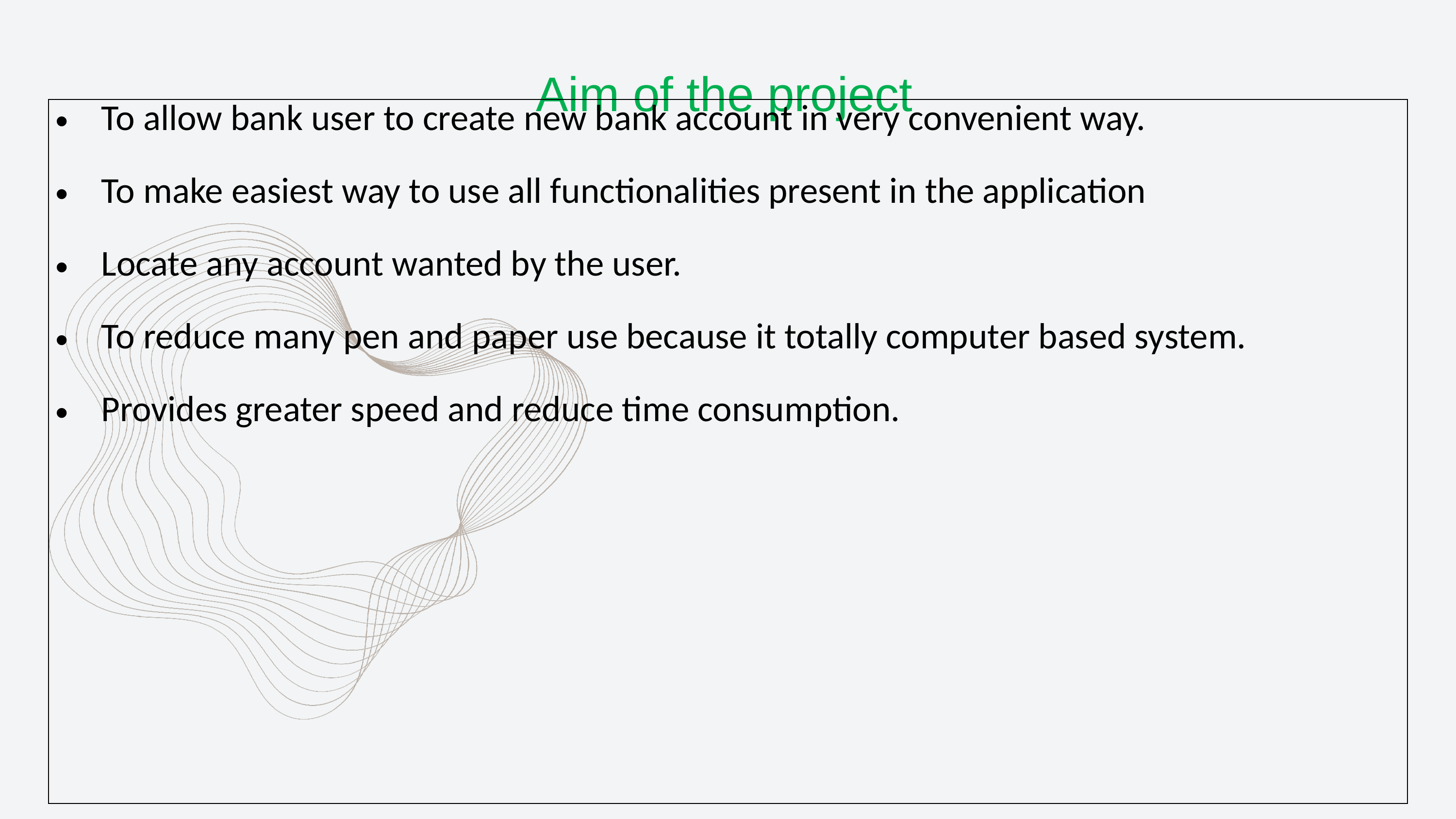

Aim of the project
| To allow bank user to create new bank account in very convenient way. To make easiest way to use all functionalities present in the application Locate any account wanted by the user. To reduce many pen and paper use because it totally computer based system. Provides greater speed and reduce time consumption. |
| --- |